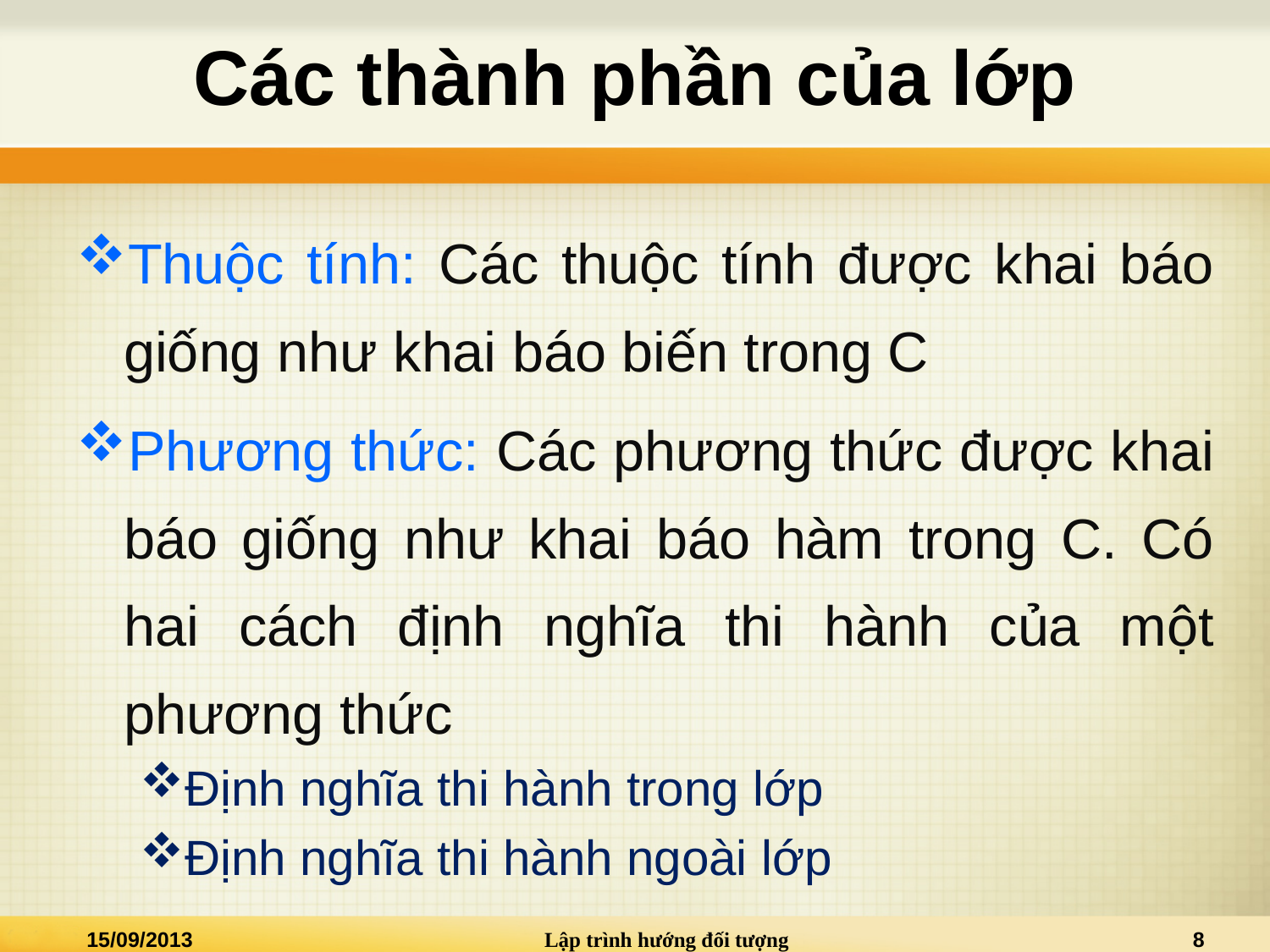

# Các thành phần của lớp
Thuộc tính: Các thuộc tính được khai báo giống như khai báo biến trong C
Phương thức: Các phương thức được khai báo giống như khai báo hàm trong C. Có hai cách định nghĩa thi hành của một phương thức
Định nghĩa thi hành trong lớp
Định nghĩa thi hành ngoài lớp
15/09/2013
Lập trình hướng đối tượng
8